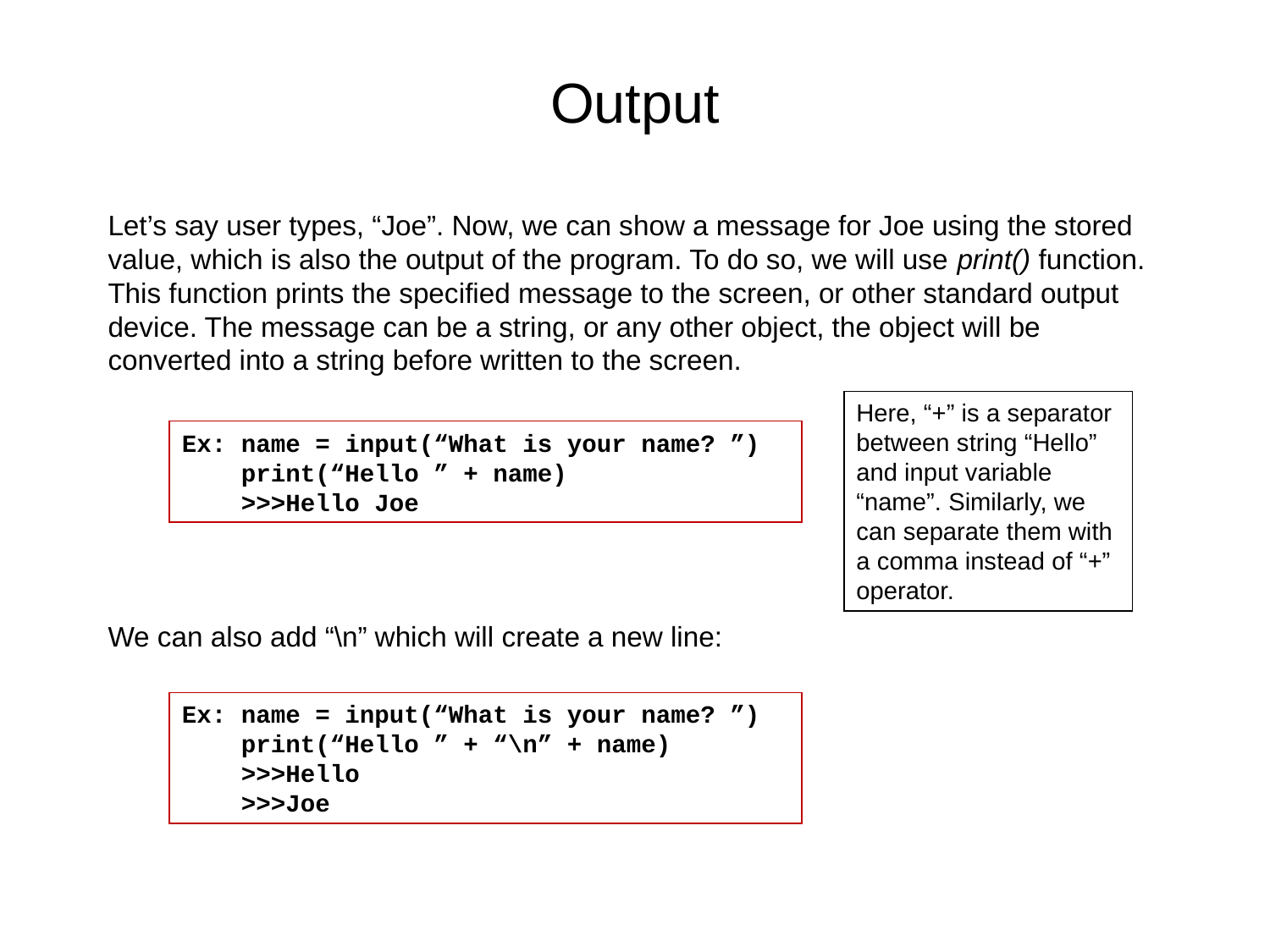

# Output
Let’s say user types, “Joe”. Now, we can show a message for Joe using the stored value, which is also the output of the program. To do so, we will use print() function. This function prints the specified message to the screen, or other standard output device. The message can be a string, or any other object, the object will be converted into a string before written to the screen.

We can also add “\n” which will create a new line:
Here, “+” is a separator between string “Hello” and input variable “name”. Similarly, we can separate them with a comma instead of “+” operator.
Ex: name = input(“What is your name? ”)
    print(“Hello ” + name)
    >>>Hello Joe
Ex: name = input(“What is your name? ”)
    print(“Hello ” + “\n” + name)
    >>>Hello
    >>>Joe